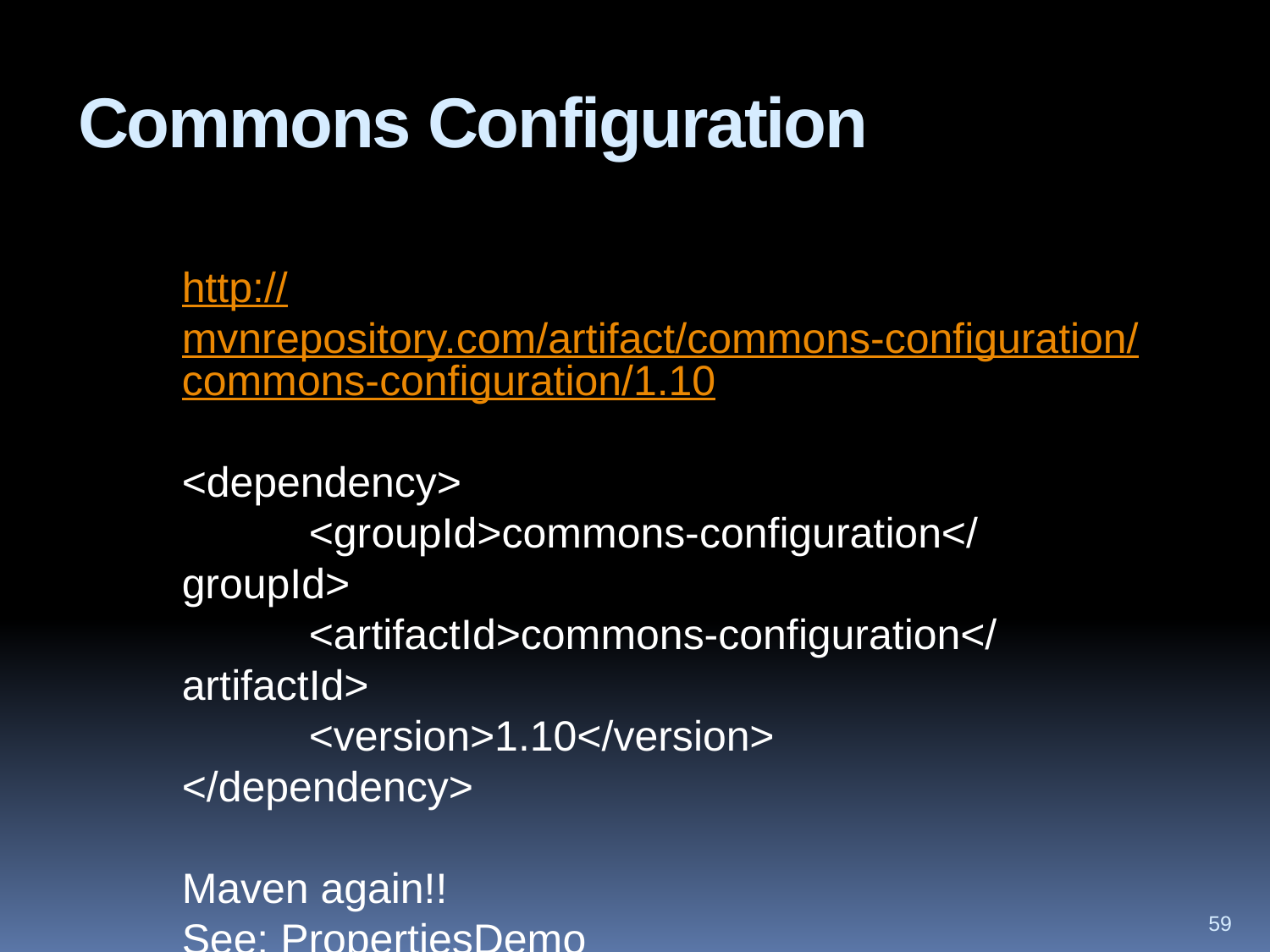

# Commons Configuration
http://mvnrepository.com/artifact/commons-configuration/commons-configuration/1.10

<dependency>
	<groupId>commons-configuration</groupId>
	<artifactId>commons-configuration</artifactId>
	<version>1.10</version>
</dependency>

Maven again!!
See: PropertiesDemo
59